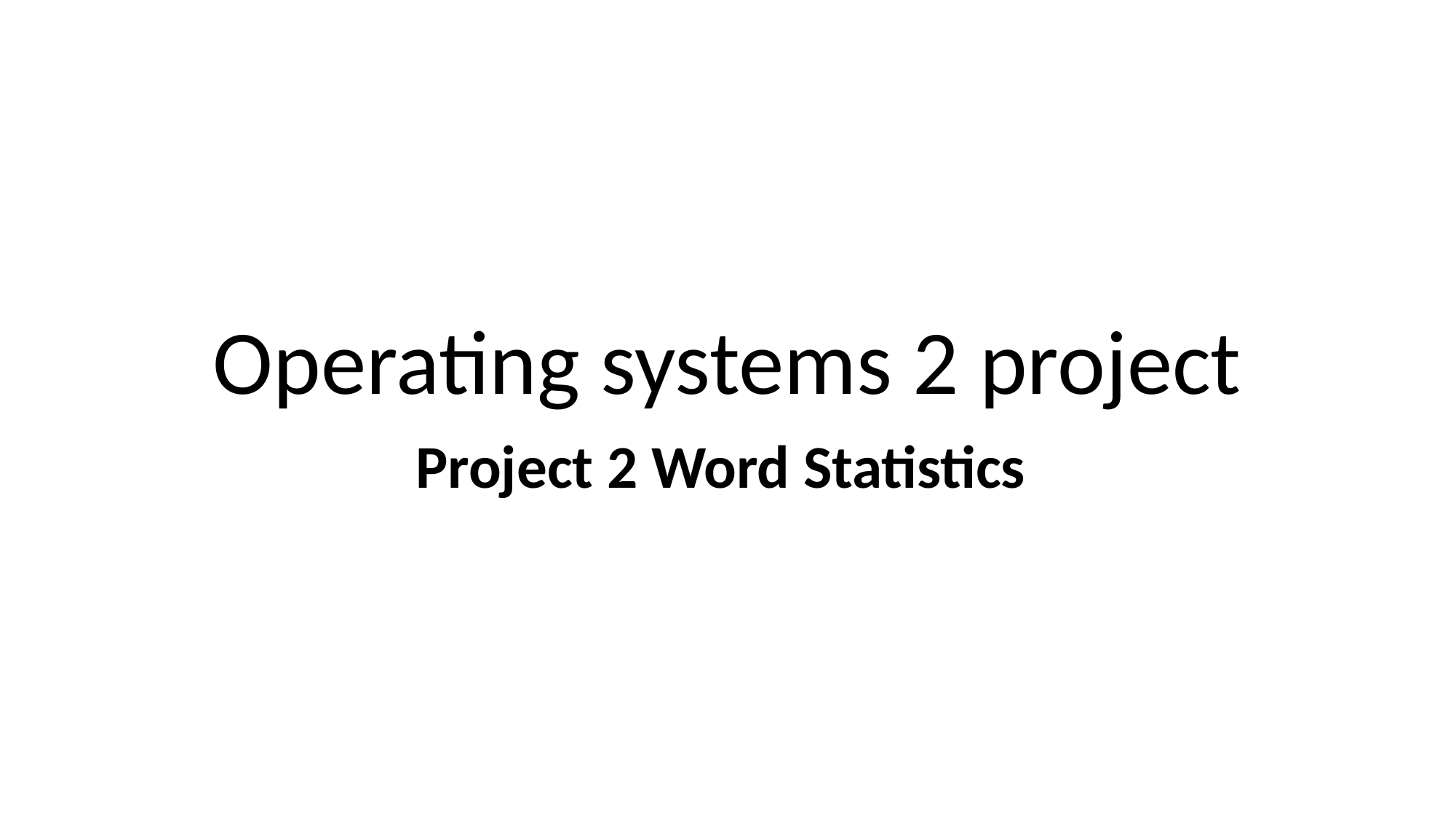

# Operating systems 2 project
Project 2 Word Statistics